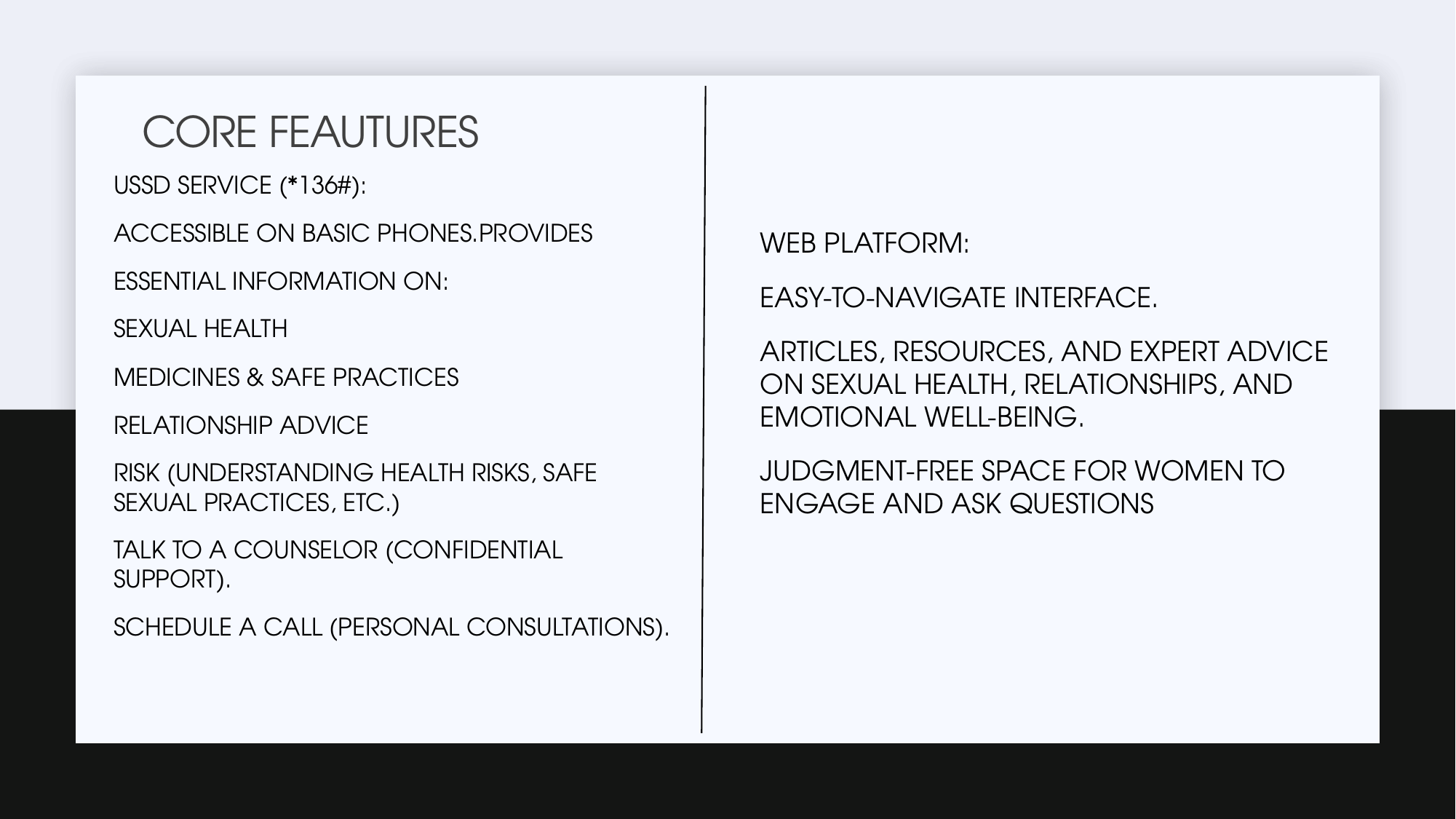

# Core feautures
Web Platform:
Easy-to-navigate interface.
Articles, resources, and expert advice on sexual health, relationships, and emotional well-being.
Judgment-free space for women to engage and ask questions
USSD Service (*136#):
Accessible on basic phones.Provides
essential information on:
Sexual Health
Medicines & Safe Practices
Relationship Advice
Risk (Understanding health risks, safe sexual practices, etc.)
Talk to a Counselor (Confidential support).
Schedule a Call (Personal consultations).